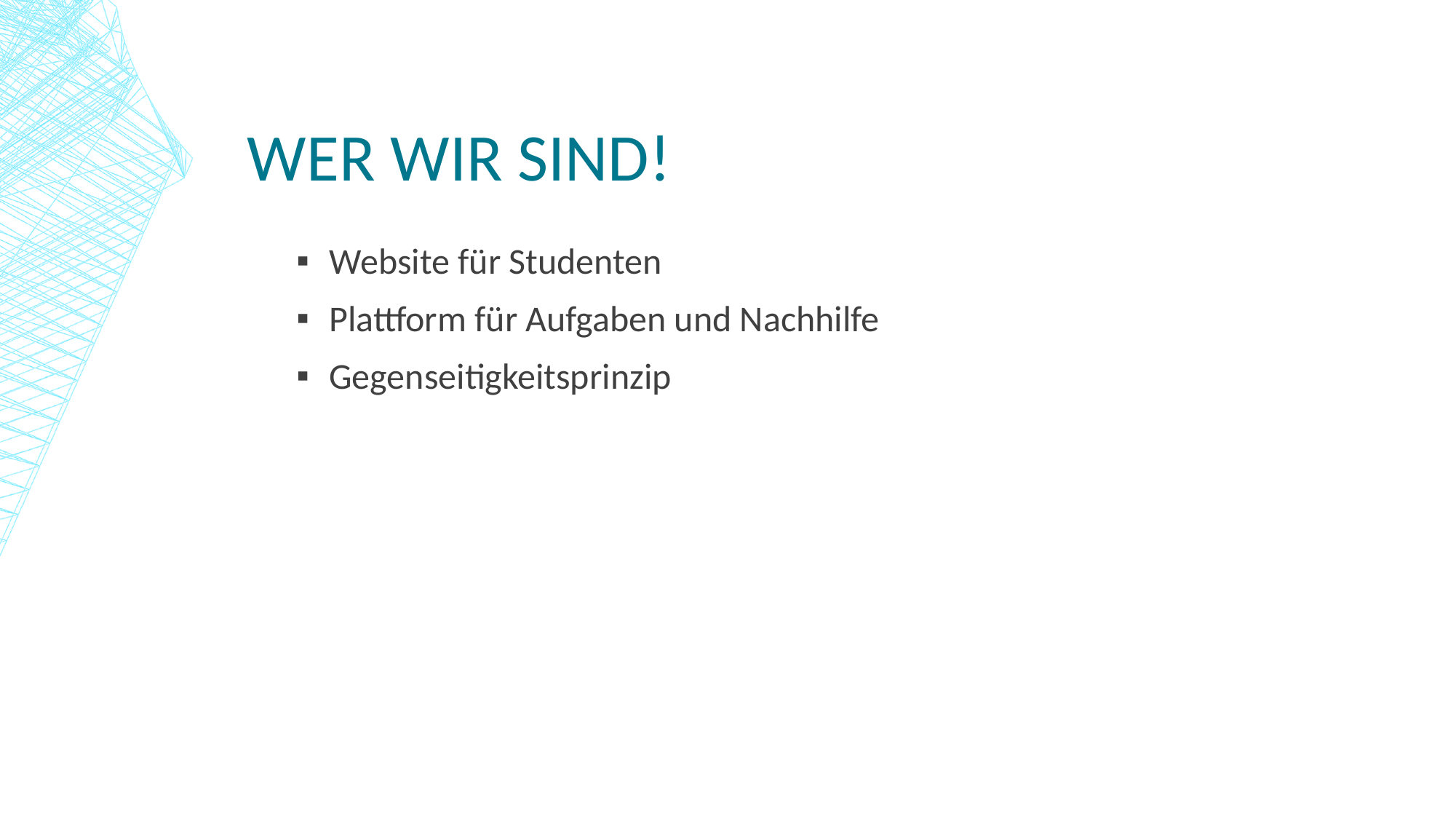

# Wer wir sind!
Website für Studenten
Plattform für Aufgaben und Nachhilfe
Gegenseitigkeitsprinzip